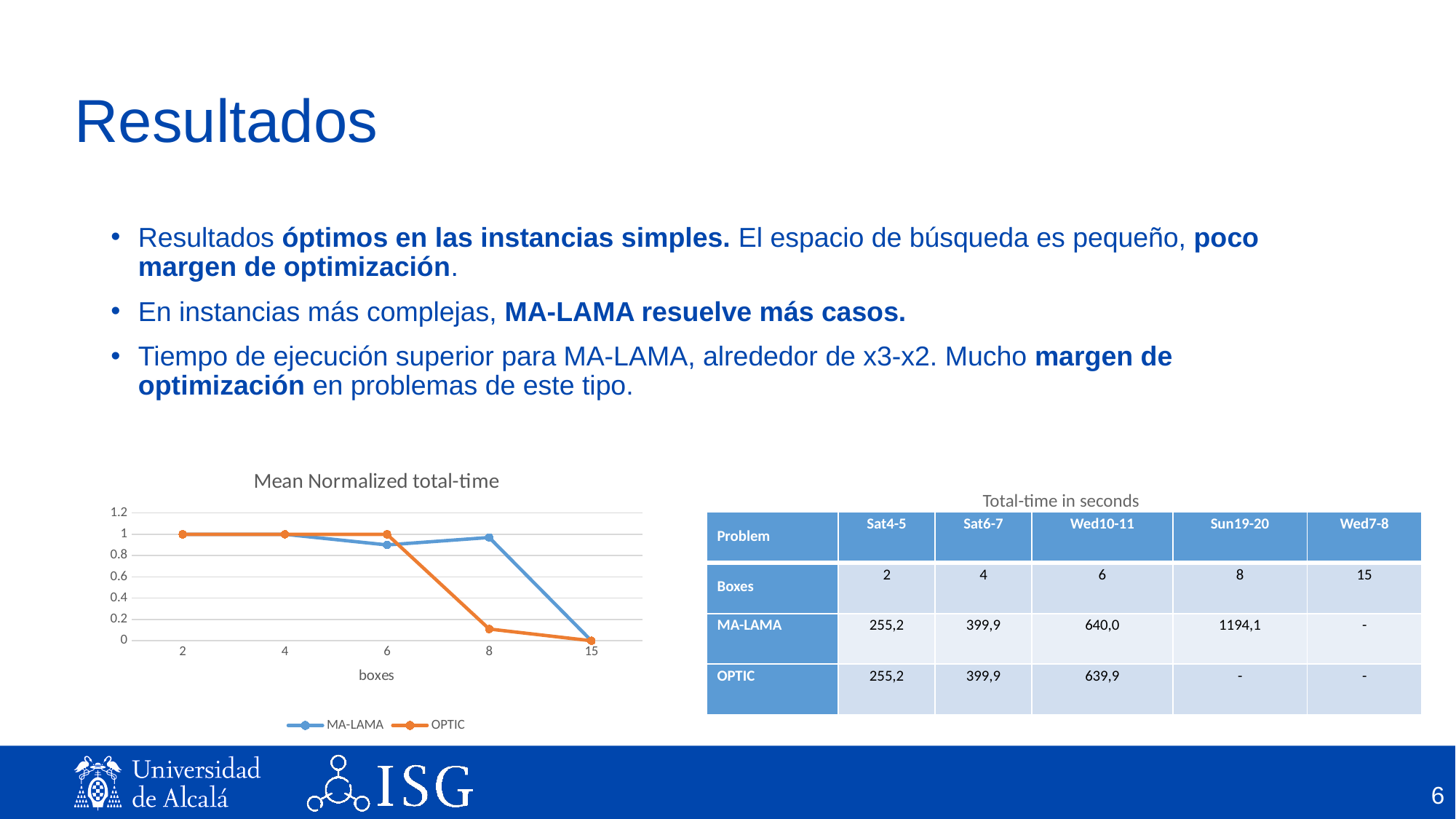

# Resultados

Resultados óptimos en las instancias simples. El espacio de búsqueda es pequeño, poco margen de optimización.
En instancias más complejas, MA-LAMA resuelve más casos.
Tiempo de ejecución superior para MA-LAMA, alrededor de x3-x2. Mucho margen de optimización en problemas de este tipo.

### Chart: Mean Normalized total-time

| Category | MA-LAMA | OPTIC |
|---|---|---|
| 2 | 1.0 | 1.0 |
| 4 | 1.0 | 1.0 |
| 6 | 0.9 | 1.0 |
| 8 | 0.97 | 0.11 |
| 15 | 0.0 | 0.0 |
Total-time in seconds
| Problem | Sat4-5 | Sat6-7 | Wed10-11 | Sun19-20 | Wed7-8 |
| --- | --- | --- | --- | --- | --- |
| Boxes | 2 | 4 | 6 | 8 | 15 |
| MA-LAMA | 255,2 | 399,9 | 640,0 | 1194,1 | - |
| OPTIC | 255,2 | 399,9 | 639,9 | - | - |